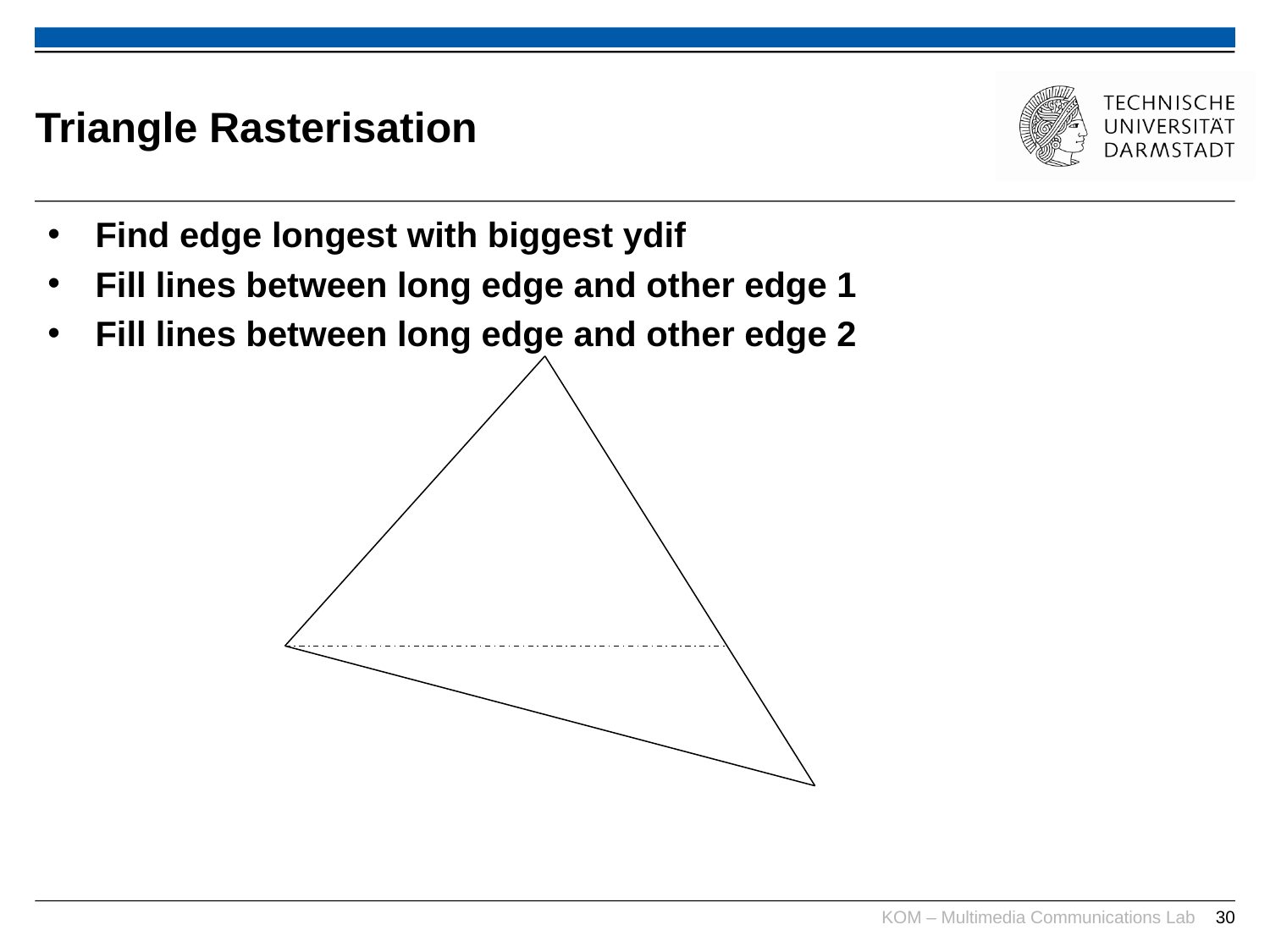

# Triangle Rasterisation
Find edge longest with biggest ydif
Fill lines between long edge and other edge 1
Fill lines between long edge and other edge 2